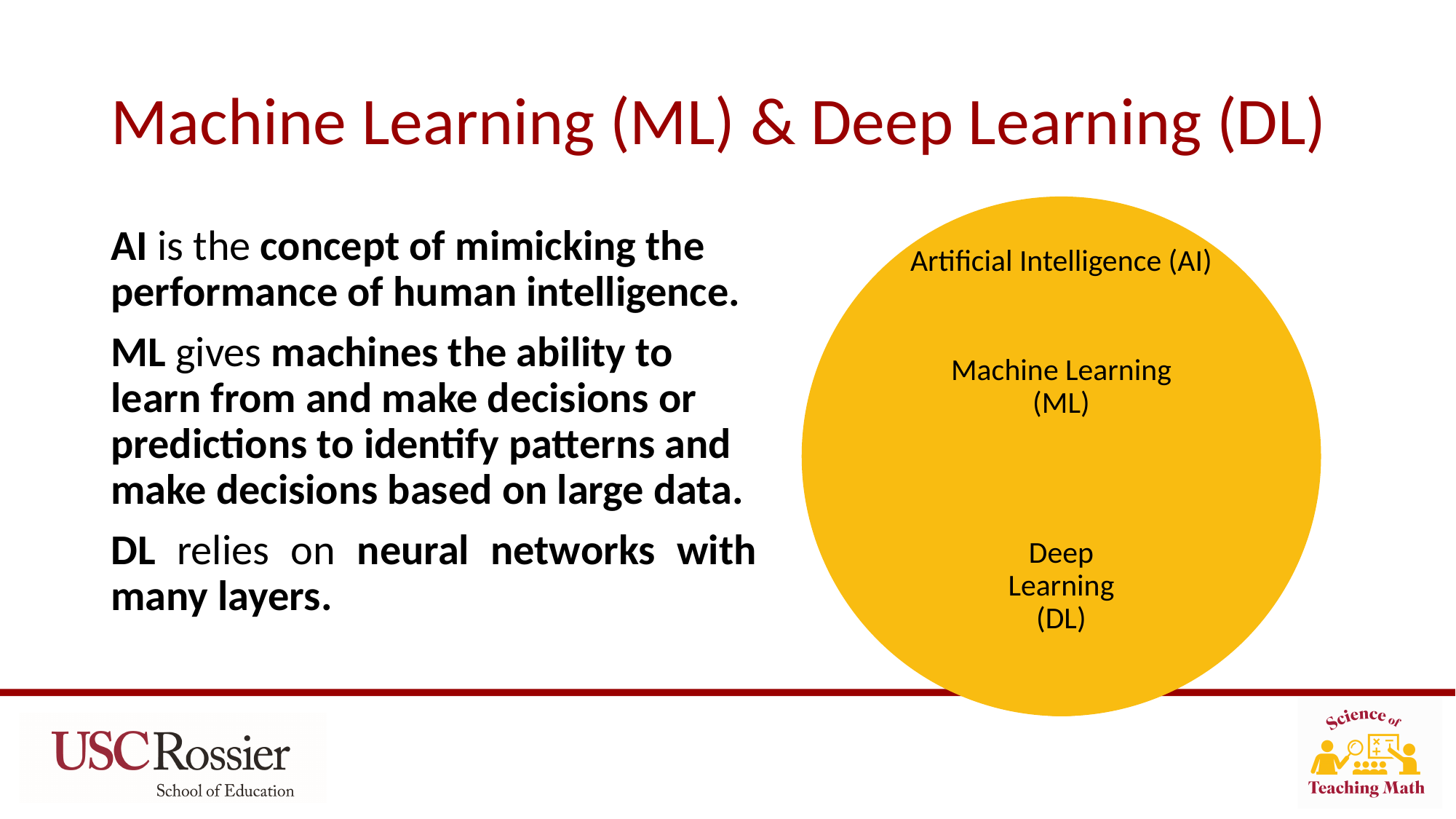

# Machine Learning (ML) & Deep Learning (DL)
Artificial Intelligence (AI)
Machine Learning (ML)
Deep Learning (DL)
AI is the concept of mimicking the performance of human intelligence.
ML gives machines the ability to learn from and make decisions or predictions to identify patterns and make decisions based on large data.
DL relies on neural networks with many layers.